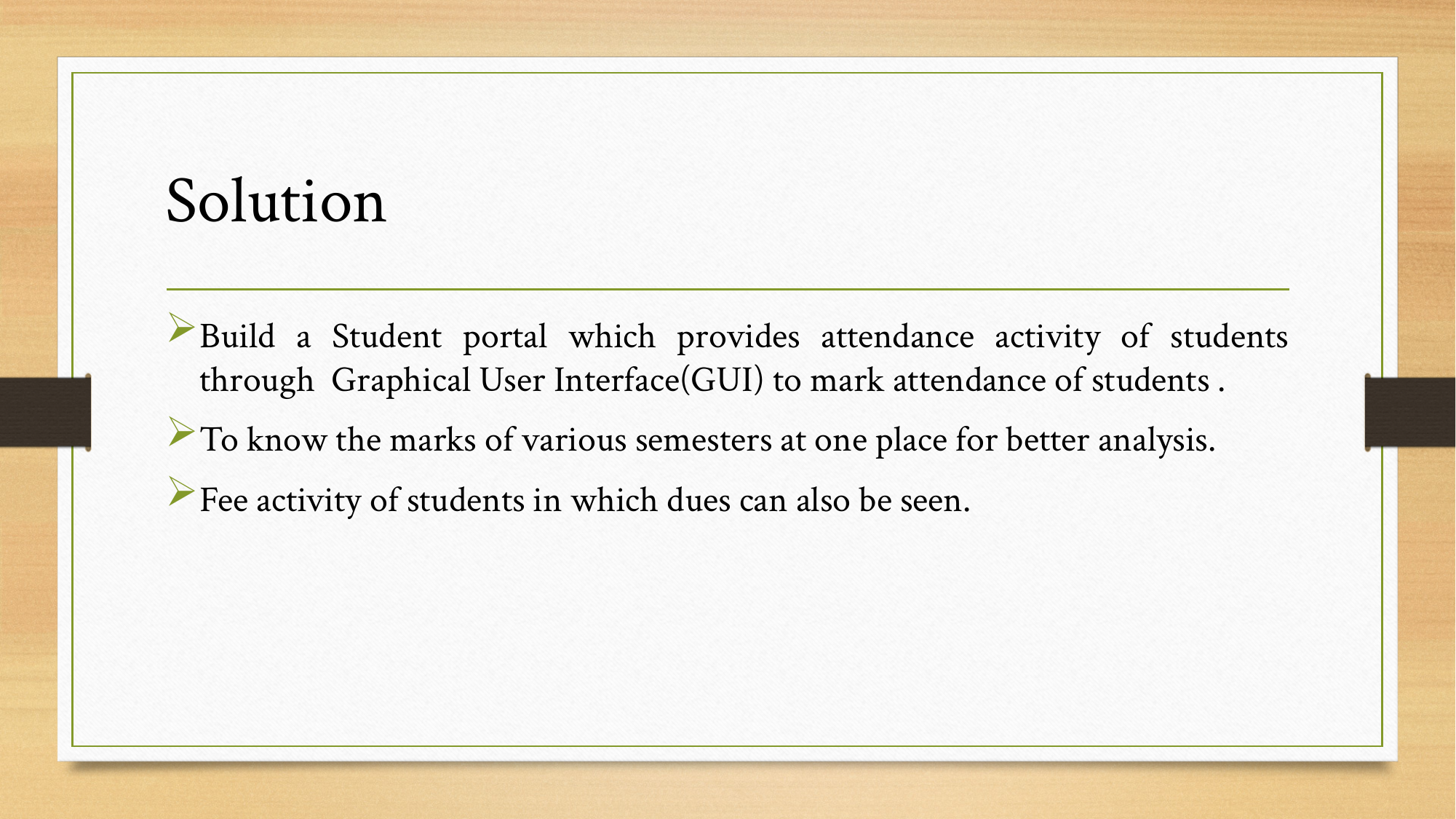

# Solution
Build a Student portal which provides attendance activity of students through  Graphical User Interface(GUI) to mark attendance of students .
To know the marks of various semesters at one place for better analysis.
Fee activity of students in which dues can also be seen.